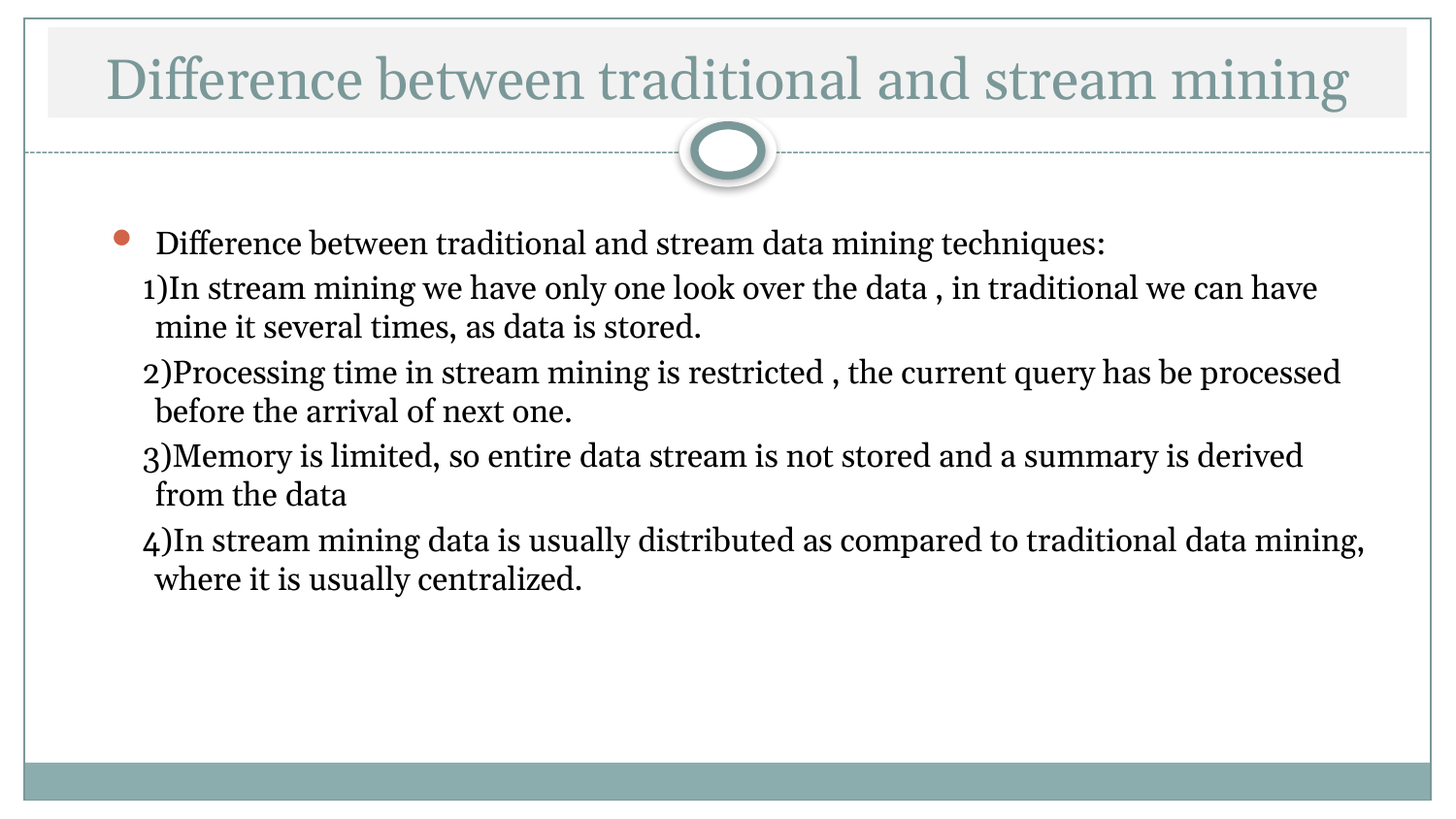

# Difference between traditional and stream mining
Difference between traditional and stream data mining techniques:
    1)In stream mining we have only one look over the data , in traditional we can have mine it several times, as data is stored.
    2)Processing time in stream mining is restricted , the current query has be processed before the arrival of next one.
    3)Memory is limited, so entire data stream is not stored and a summary is derived from the data
    4)In stream mining data is usually distributed as compared to traditional data mining, where it is usually centralized.